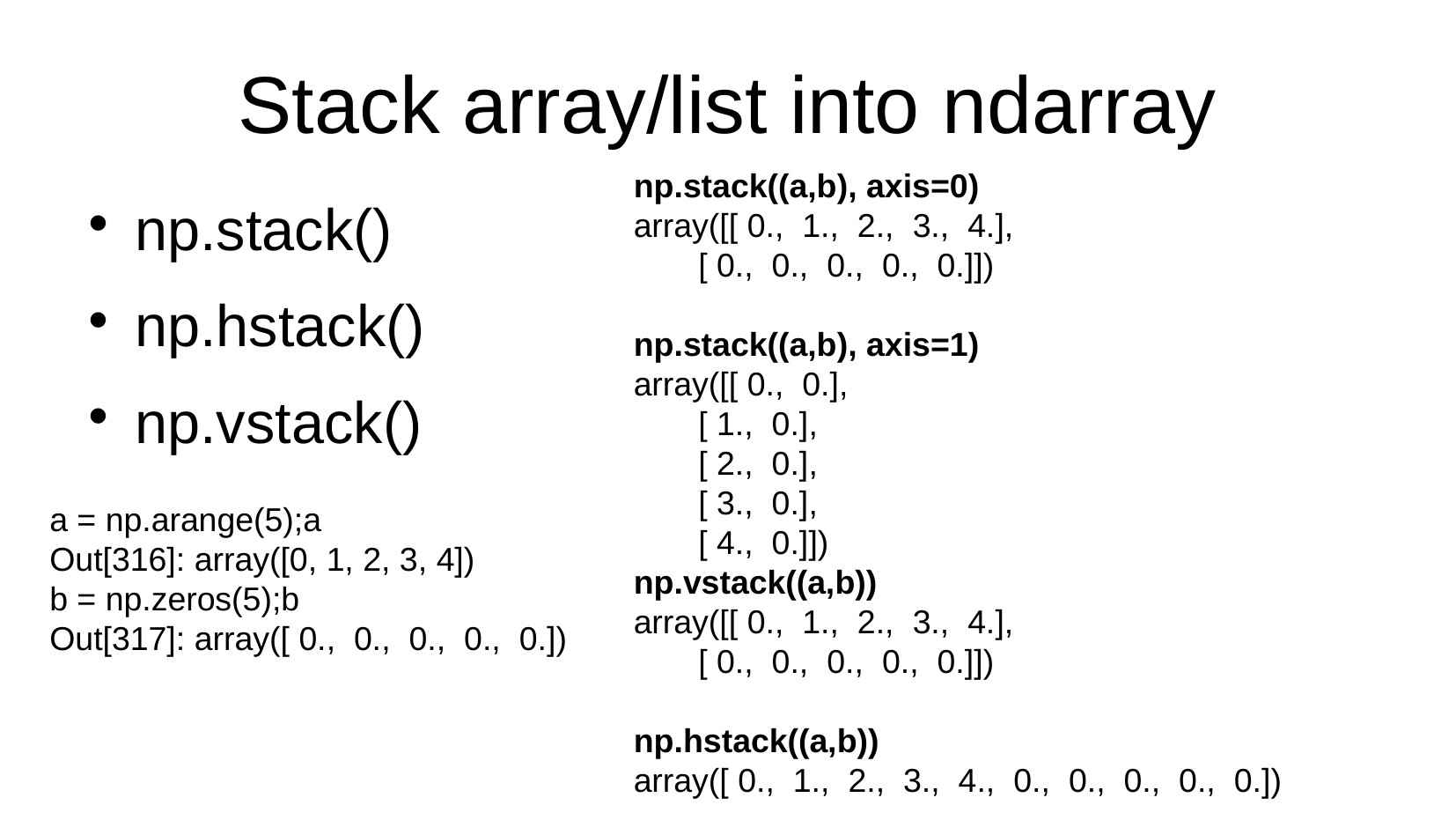

Stack array/list into ndarray
np.stack((a,b), axis=0)
array([[ 0.,  1.,  2.,  3.,  4.],
       [ 0.,  0.,  0.,  0.,  0.]])

np.stack((a,b), axis=1)
array([[ 0.,  0.],
       [ 1.,  0.],
       [ 2.,  0.],
       [ 3.,  0.],
       [ 4.,  0.]])
np.vstack((a,b))
array([[ 0.,  1.,  2.,  3.,  4.],
       [ 0.,  0.,  0.,  0.,  0.]])

np.hstack((a,b))
array([ 0.,  1.,  2.,  3.,  4.,  0.,  0.,  0.,  0.,  0.])
np.stack()
np.hstack()
np.vstack()
a = np.arange(5);a
Out[316]: array([0, 1, 2, 3, 4])
b = np.zeros(5);b
Out[317]: array([ 0.,  0.,  0.,  0.,  0.])